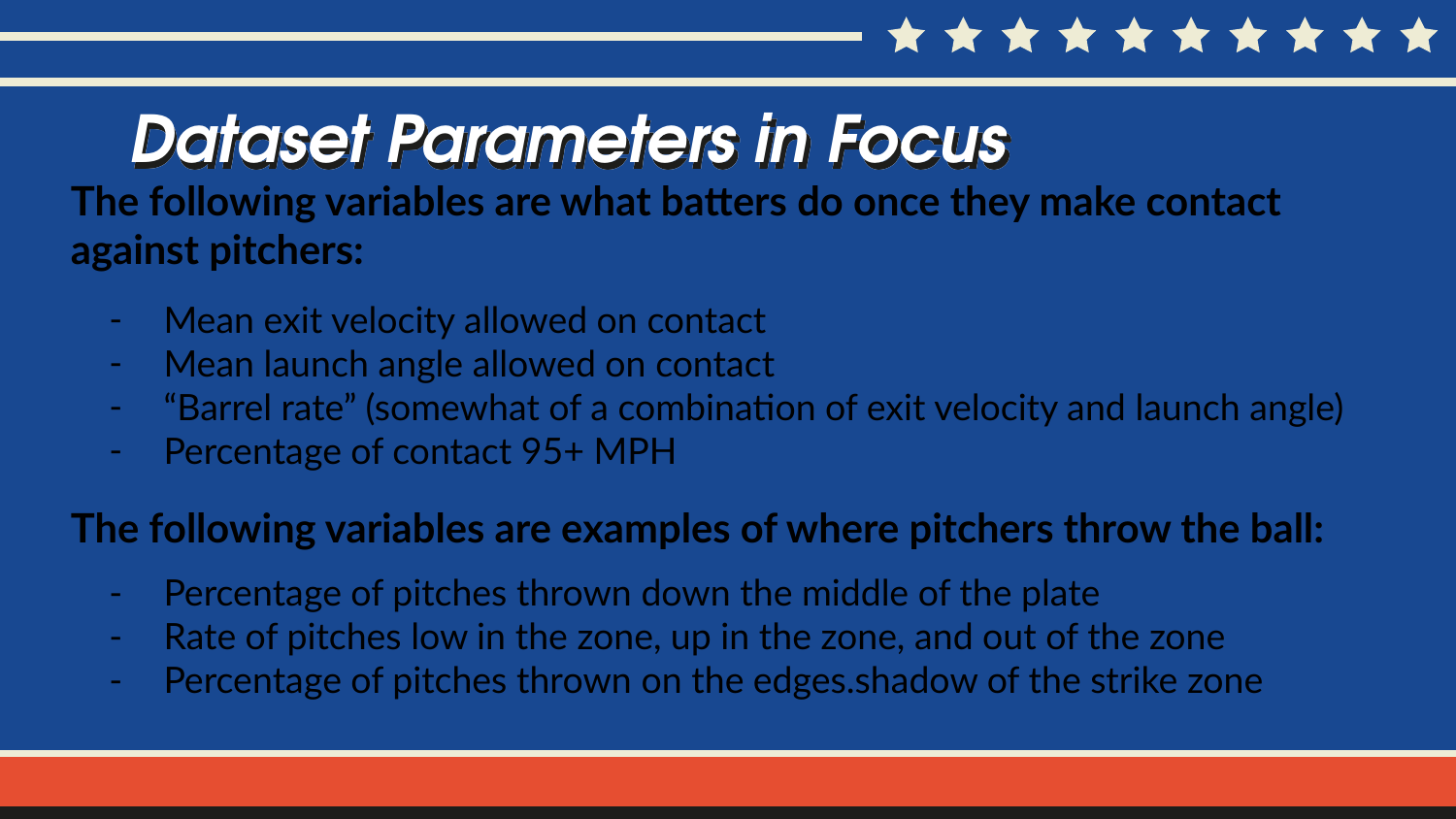

# Dataset Parameters in Focus
The following variables are what batters do once they make contact against pitchers:
Mean exit velocity allowed on contact
Mean launch angle allowed on contact
“Barrel rate” (somewhat of a combination of exit velocity and launch angle)
Percentage of contact 95+ MPH
The following variables are examples of where pitchers throw the ball:
Percentage of pitches thrown down the middle of the plate
Rate of pitches low in the zone, up in the zone, and out of the zone
Percentage of pitches thrown on the edges.shadow of the strike zone